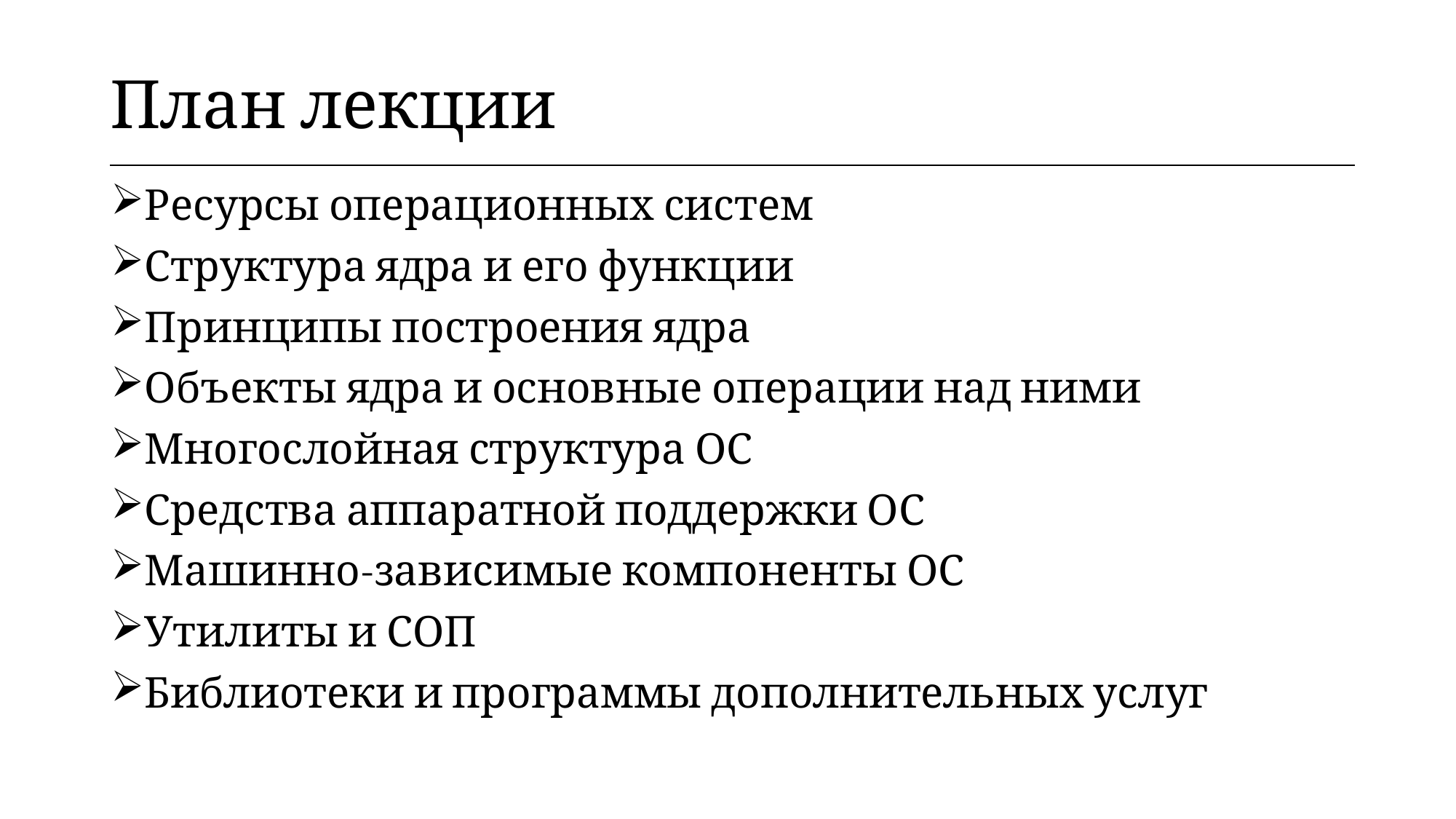

| План лекции |
| --- |
Ресурсы операционных систем
Структура ядра и его функции
Принципы построения ядра
Объекты ядра и основные операции над ними
Многослойная структура ОС
Средства аппаратной поддержки ОС
Машинно-зависимые компоненты ОС
Утилиты и СОП
Библиотеки и программы дополнительных услуг